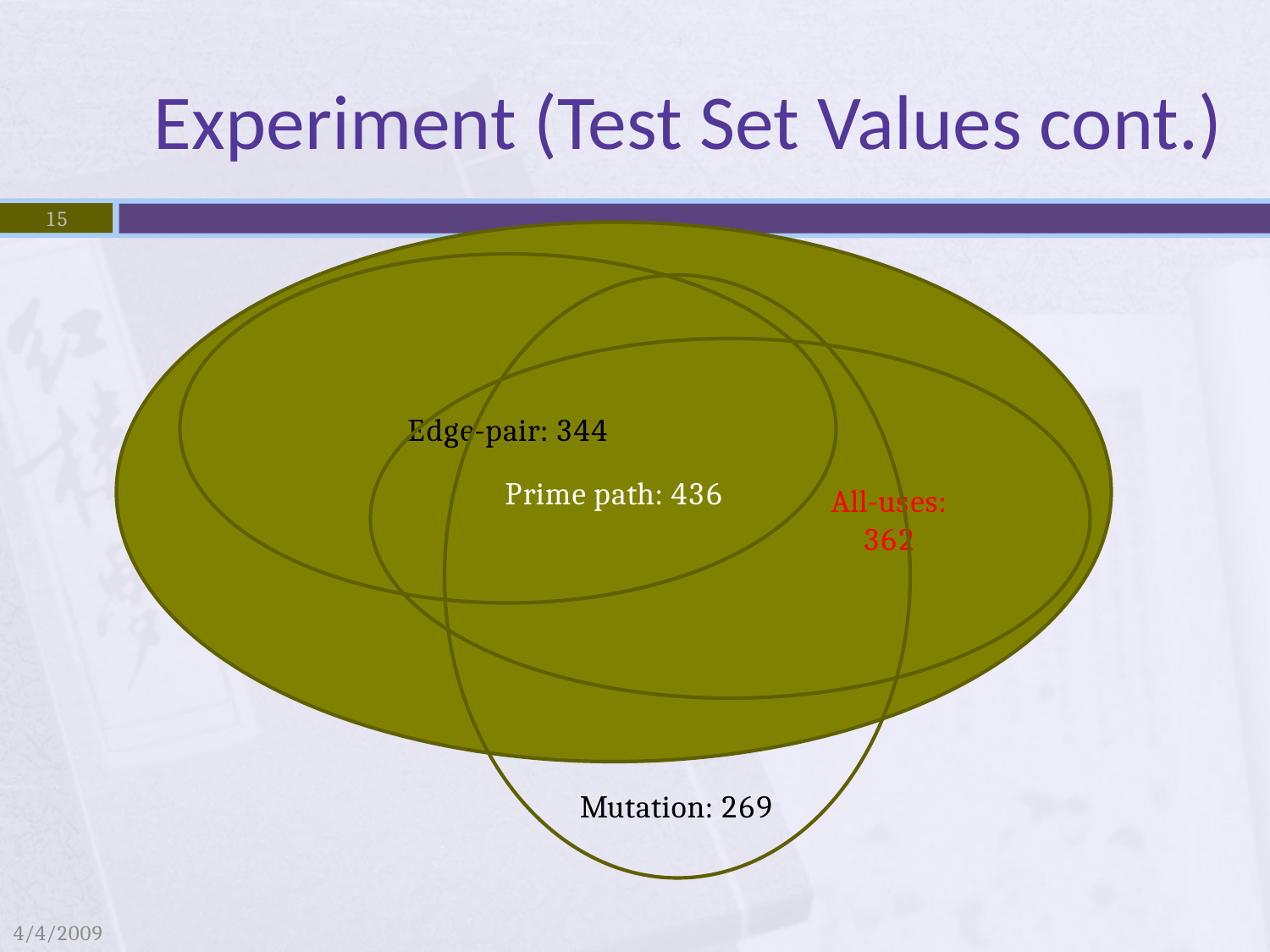

# Experiment (Test Set Values cont.)
15
Prime path: 436
Edge-pair: 344

Mutation: 269
All-uses: 362
4/4/2009